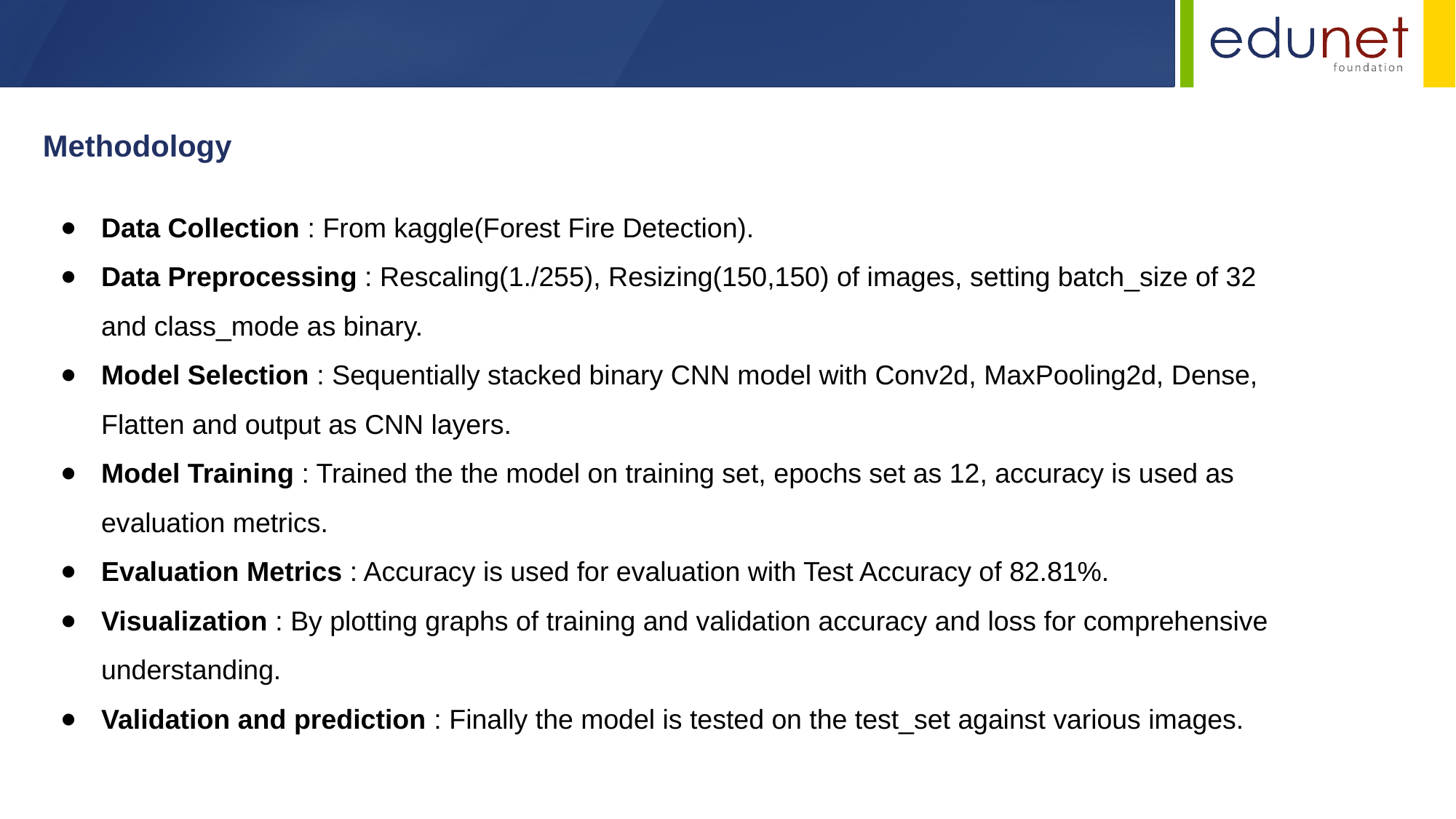

Methodology
Data Collection : From kaggle(Forest Fire Detection).
Data Preprocessing : Rescaling(1./255), Resizing(150,150) of images, setting batch_size of 32 and class_mode as binary.
Model Selection : Sequentially stacked binary CNN model with Conv2d, MaxPooling2d, Dense, Flatten and output as CNN layers.
Model Training : Trained the the model on training set, epochs set as 12, accuracy is used as evaluation metrics.
Evaluation Metrics : Accuracy is used for evaluation with Test Accuracy of 82.81%.
Visualization : By plotting graphs of training and validation accuracy and loss for comprehensive understanding.
Validation and prediction : Finally the model is tested on the test_set against various images.